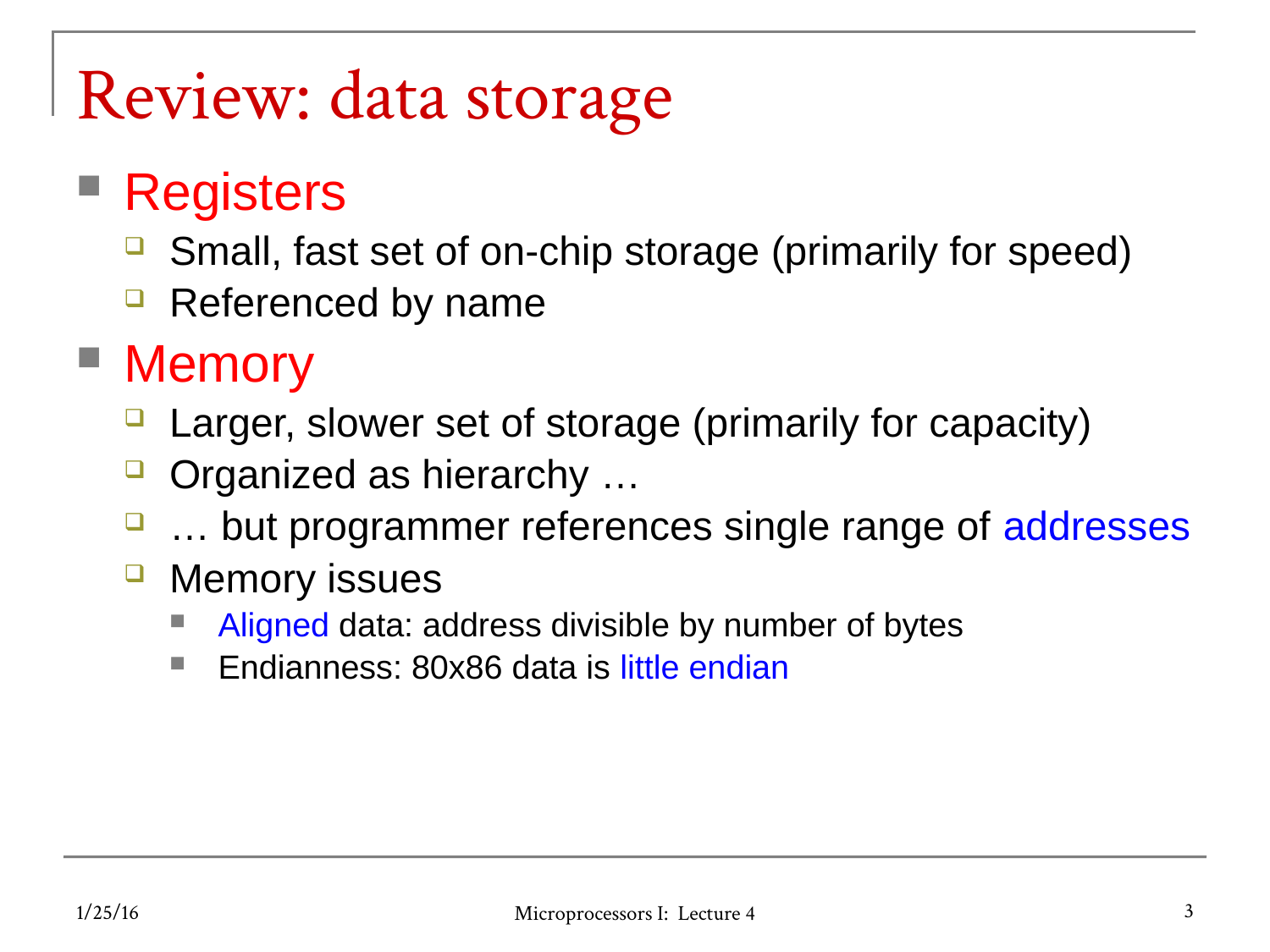

# Review: data storage
Registers
Small, fast set of on-chip storage (primarily for speed)
Referenced by name
Memory
Larger, slower set of storage (primarily for capacity)
Organized as hierarchy …
… but programmer references single range of addresses
Memory issues
Aligned data: address divisible by number of bytes
Endianness: 80x86 data is little endian

1/25/16
3
Microprocessors I:  Lecture 4